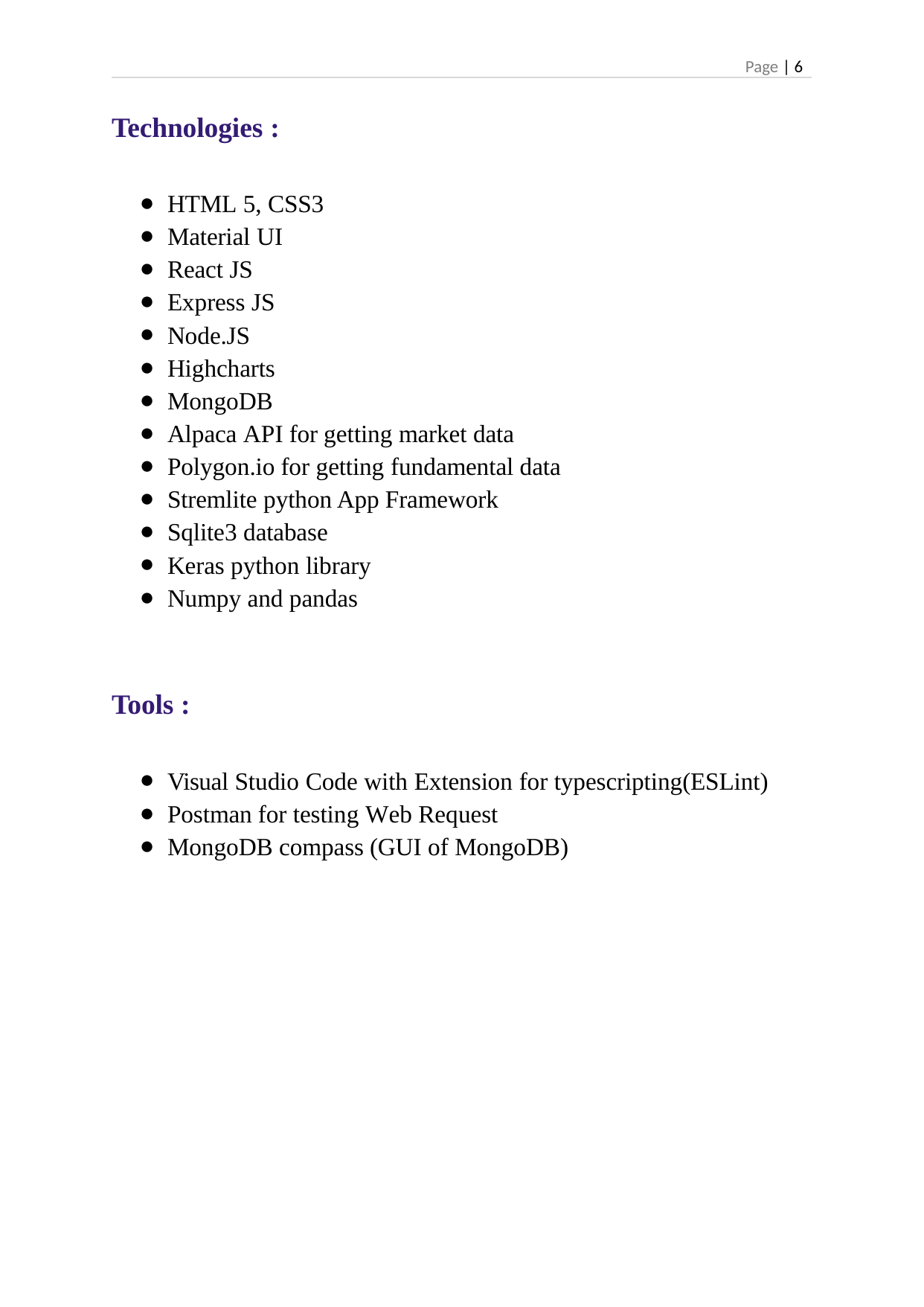

Page | 6
Technologies :

HTML 5, CSS3
Material UI
React JS
Express JS
Node.JS
Highcharts
MongoDB
Alpaca API for getting market data
Polygon.io for getting fundamental data
Stremlite python App Framework
Sqlite3 database
Keras python library
Numpy and pandas

Tools :

Visual Studio Code with Extension for typescripting(ESLint)
Postman for testing Web Request
MongoDB compass (GUI of MongoDB)